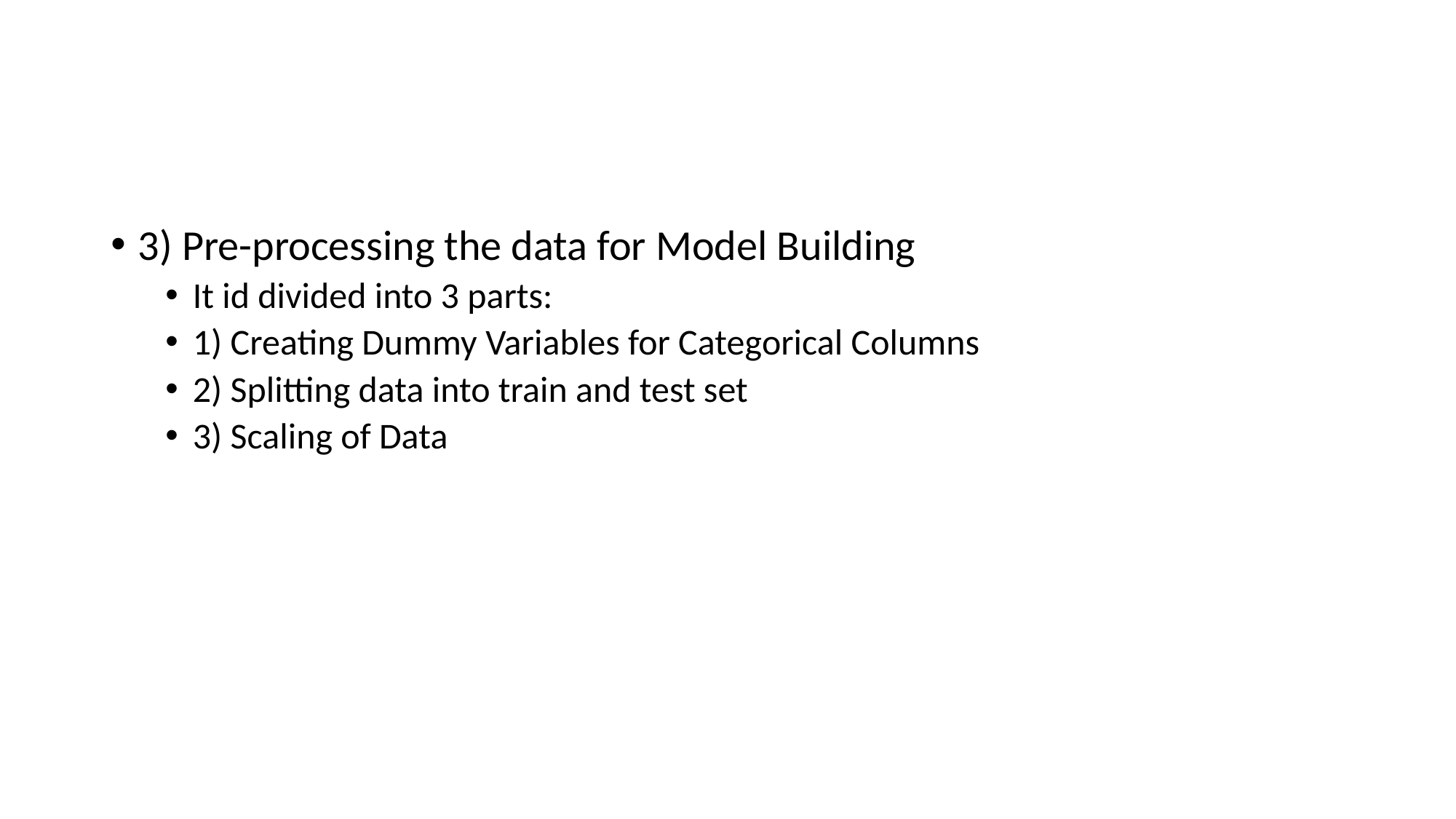

#
3) Pre-processing the data for Model Building
It id divided into 3 parts:
1) Creating Dummy Variables for Categorical Columns
2) Splitting data into train and test set
3) Scaling of Data